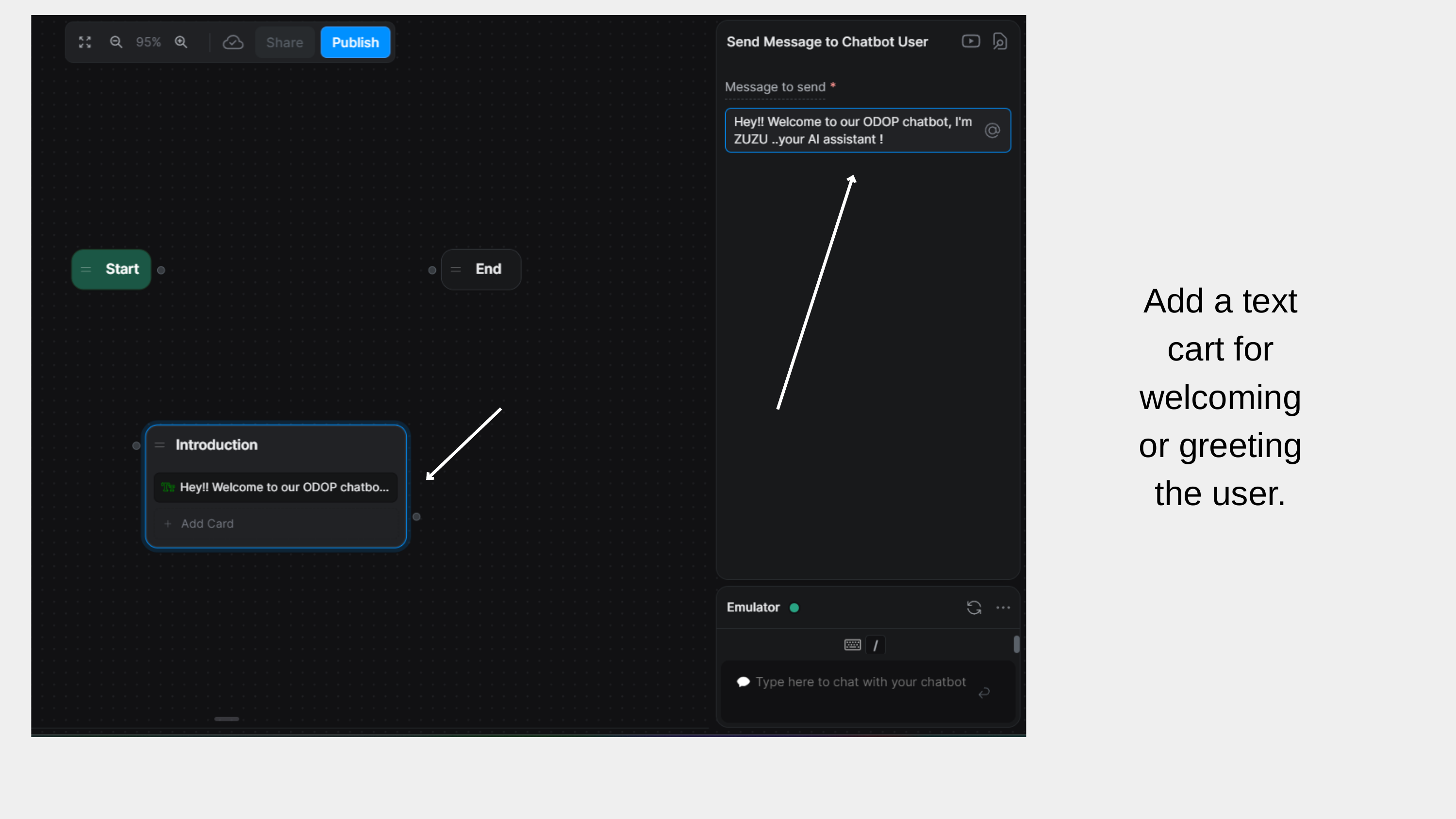

Add a text cart for welcoming or greeting the user.